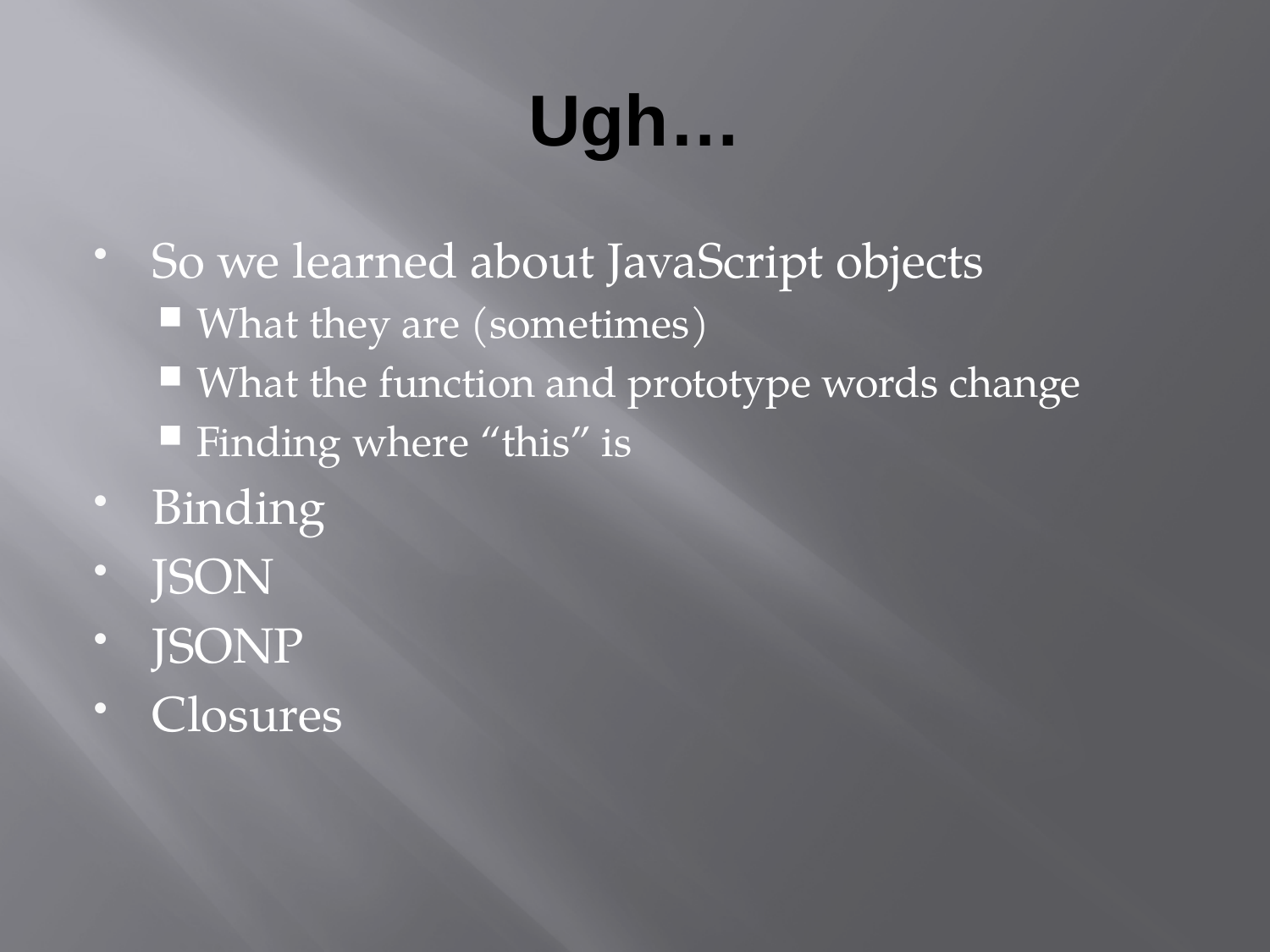

# Ugh…
So we learned about JavaScript objects
What they are (sometimes)
What the function and prototype words change
Finding where “this” is
Binding
JSON
JSONP
Closures